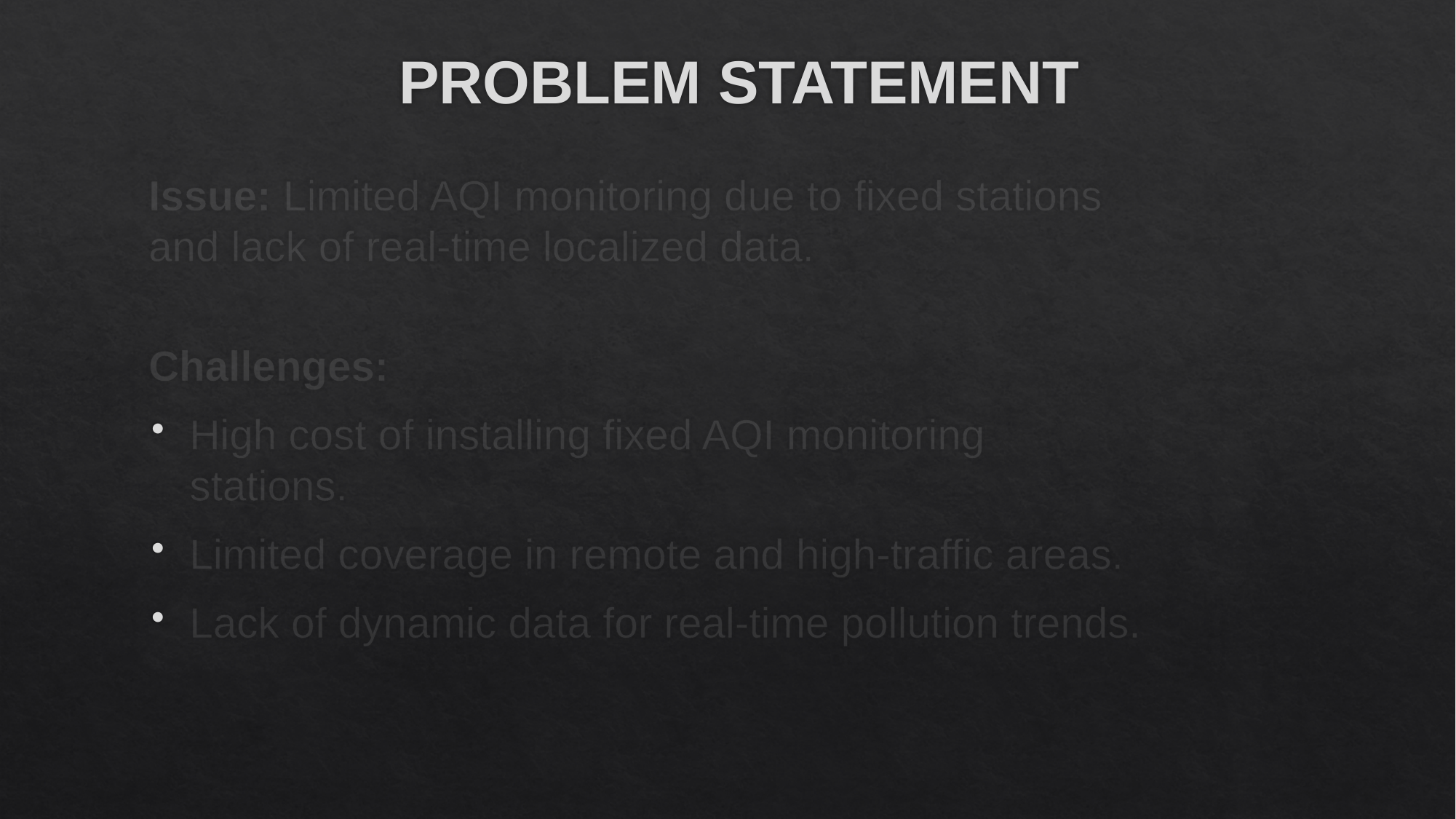

# PROBLEM STATEMENT
Issue: Limited AQI monitoring due to fixed stations and lack of real-time localized data.
Challenges:
High cost of installing fixed AQI monitoring stations.
Limited coverage in remote and high-traffic areas.
Lack of dynamic data for real-time pollution trends.